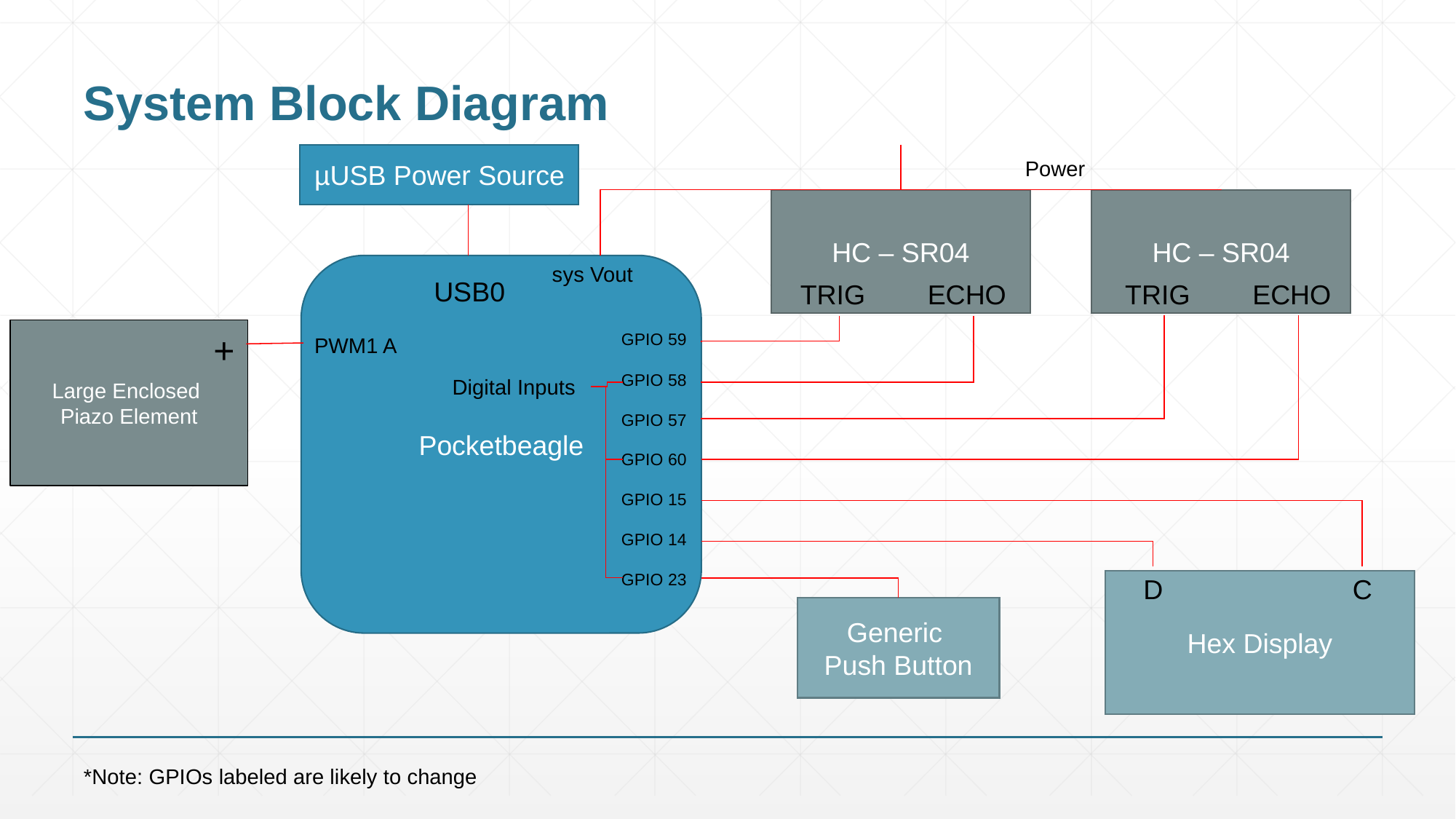

# System Block Diagram
µUSB Power Source
Power
HC – SR04
HC – SR04
Pocketbeagle
sys Vout
USB0
TRIG
ECHO
TRIG
ECHO
+
Large Enclosed
Piazo Element
PWM1 A
GPIO 59

GPIO 58

GPIO 57

GPIO 60

GPIO 15

GPIO 14

GPIO 23

Digital Inputs
D
C
Hex Display
Generic
Push Button
*Note: GPIOs labeled are likely to change